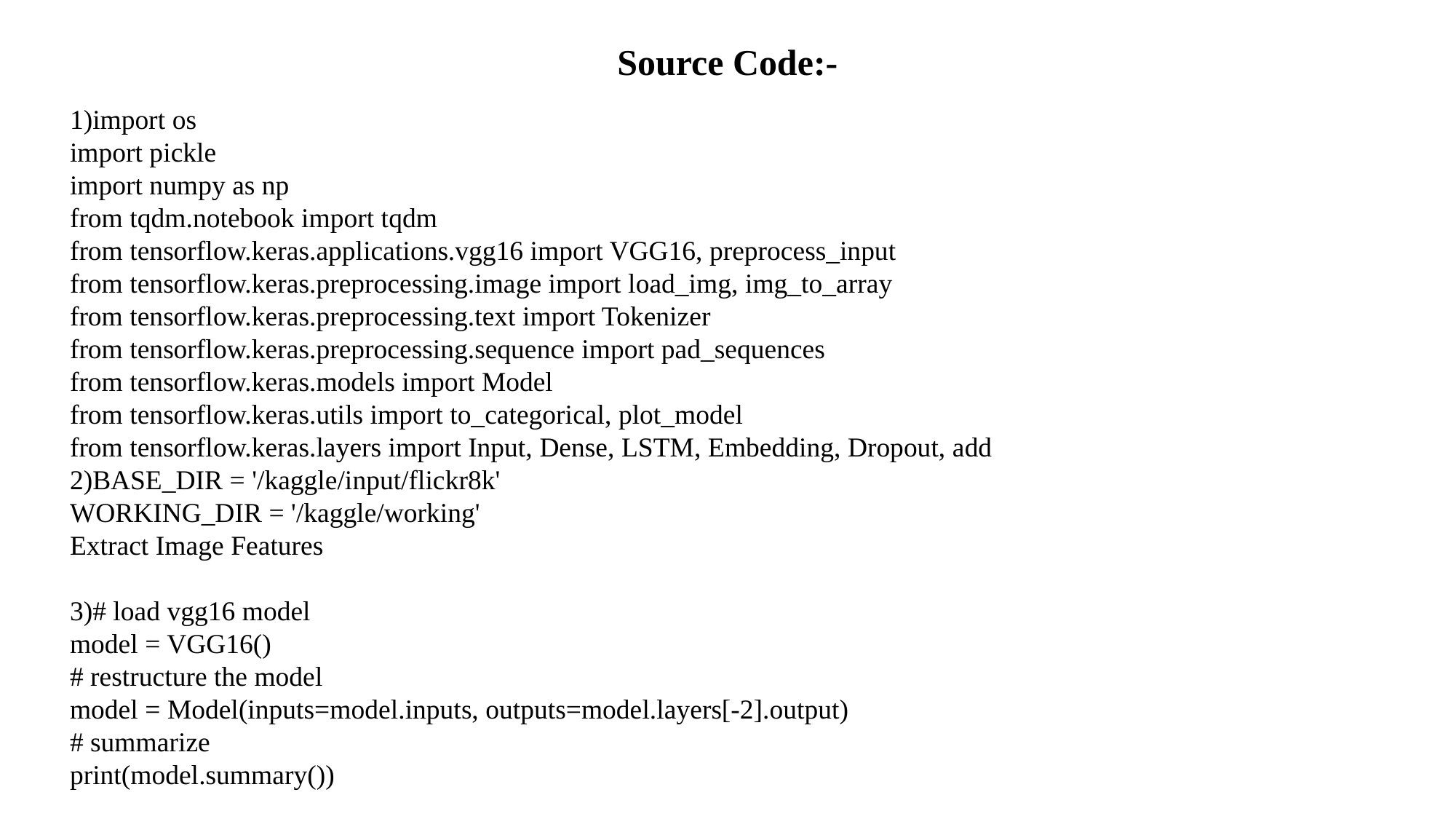

# Source Code:-
1)import os
import pickle
import numpy as np
from tqdm.notebook import tqdm
from tensorflow.keras.applications.vgg16 import VGG16, preprocess_input
from tensorflow.keras.preprocessing.image import load_img, img_to_array
from tensorflow.keras.preprocessing.text import Tokenizer
from tensorflow.keras.preprocessing.sequence import pad_sequences
from tensorflow.keras.models import Model
from tensorflow.keras.utils import to_categorical, plot_model
from tensorflow.keras.layers import Input, Dense, LSTM, Embedding, Dropout, add
2)BASE_DIR = '/kaggle/input/flickr8k'
WORKING_DIR = '/kaggle/working'
Extract Image Features

3)# load vgg16 model
model = VGG16()
# restructure the model
model = Model(inputs=model.inputs, outputs=model.layers[-2].output)
# summarize
print(model.summary())